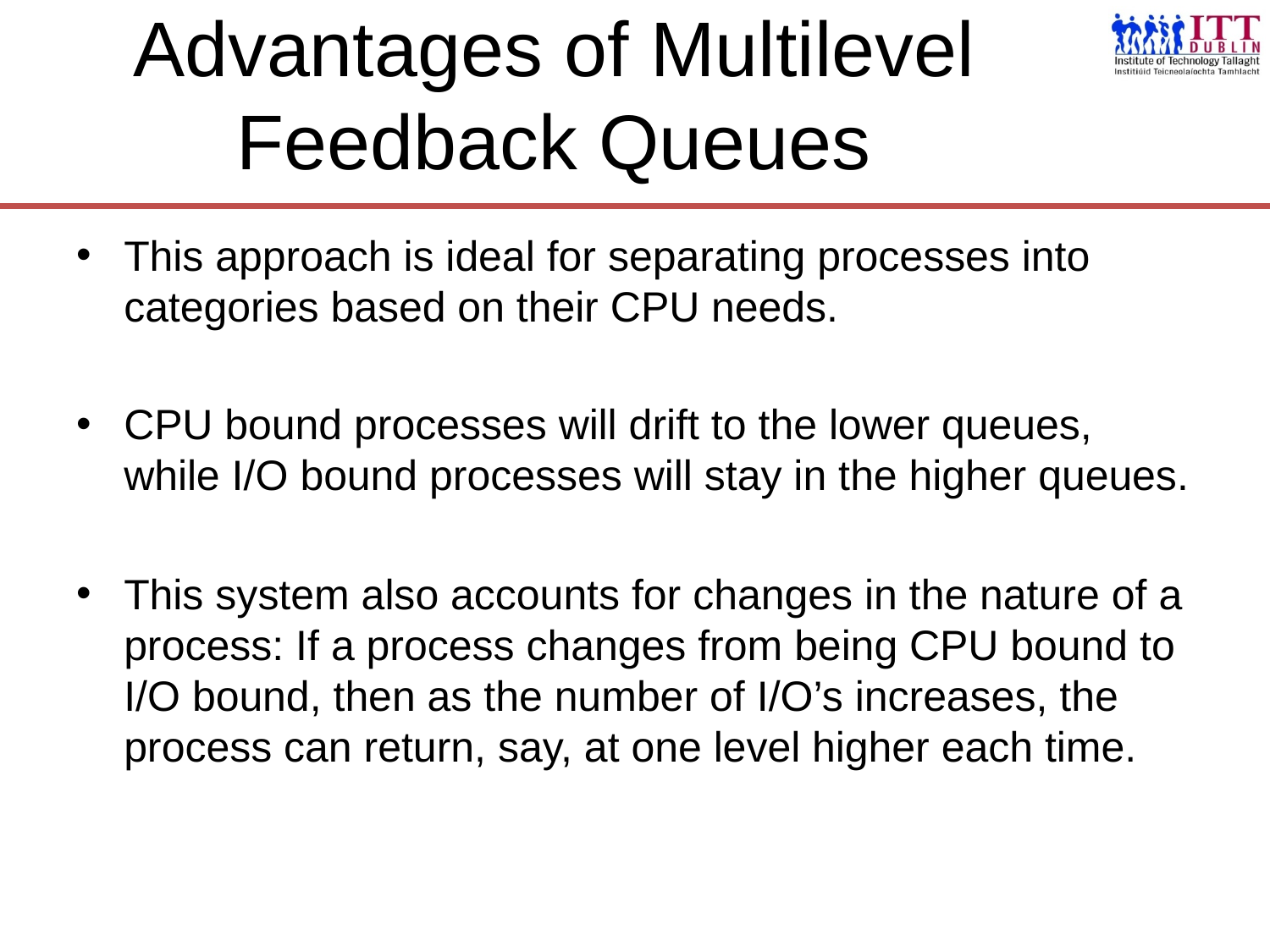

# Advantages of Multilevel Feedback Queues
This approach is ideal for separating processes into categories based on their CPU needs.

CPU bound processes will drift to the lower queues, while I/O bound processes will stay in the higher queues.

This system also accounts for changes in the nature of a process: If a process changes from being CPU bound to I/O bound, then as the number of I/O’s increases, the process can return, say, at one level higher each time.